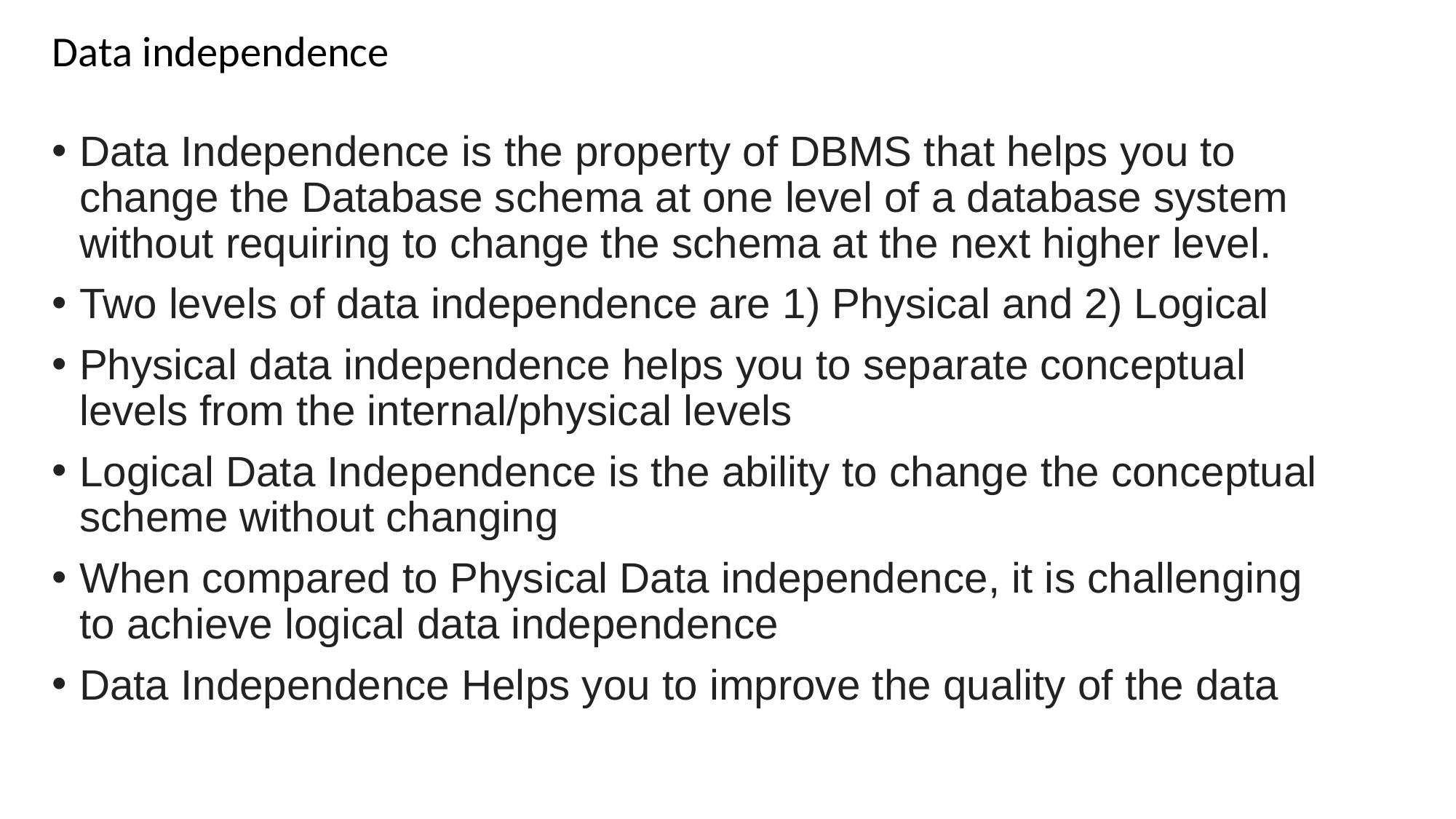

# Data independence
Data Independence is the property of DBMS that helps you to change the Database schema at one level of a database system without requiring to change the schema at the next higher level.
Two levels of data independence are 1) Physical and 2) Logical
Physical data independence helps you to separate conceptual levels from the internal/physical levels
Logical Data Independence is the ability to change the conceptual scheme without changing
When compared to Physical Data independence, it is challenging to achieve logical data independence
Data Independence Helps you to improve the quality of the data